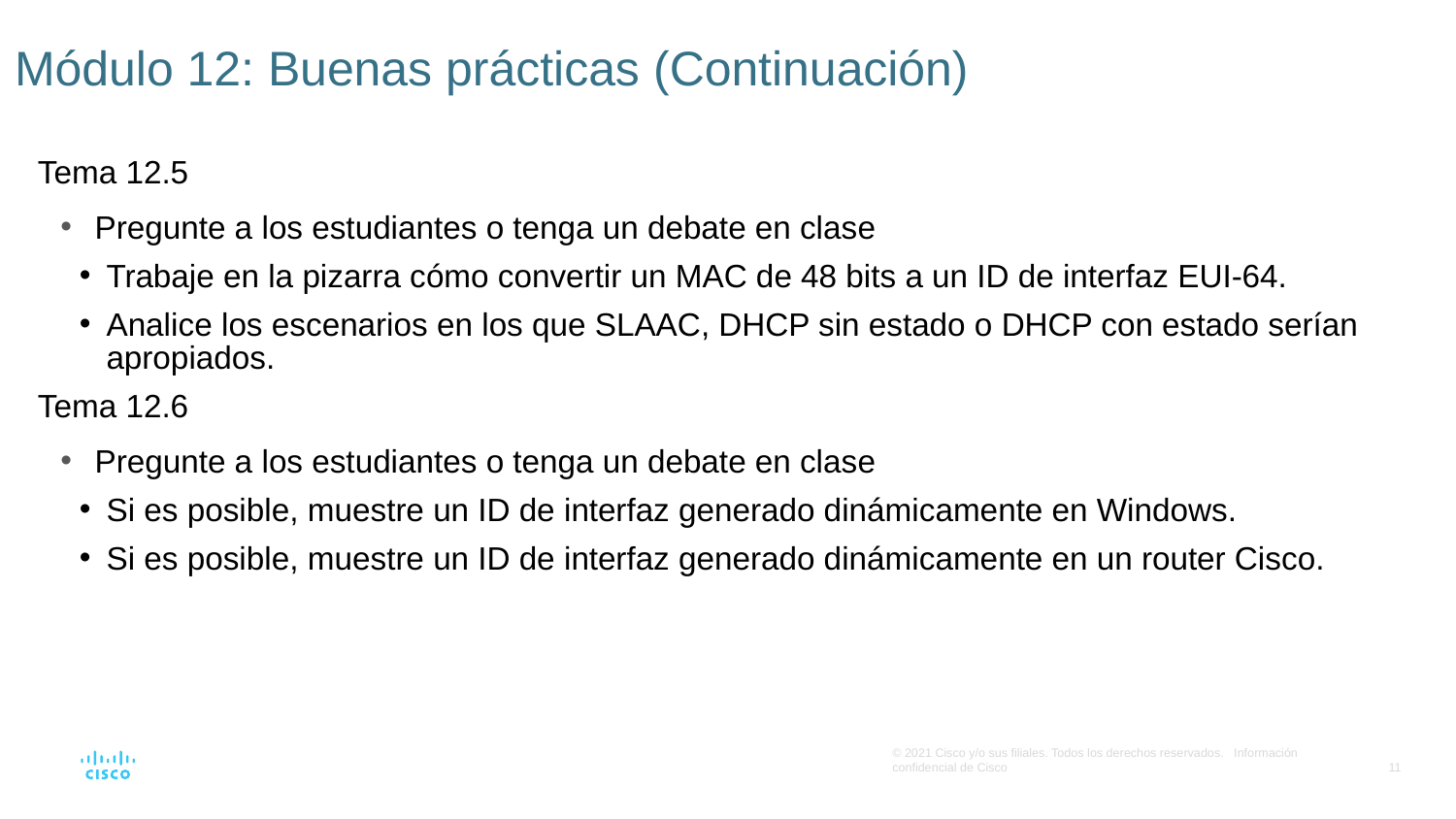

# Módulo 12: Buenas prácticas (Continuación)
Tema 12.5
Pregunte a los estudiantes o tenga un debate en clase
Trabaje en la pizarra cómo convertir un MAC de 48 bits a un ID de interfaz EUI-64.
Analice los escenarios en los que SLAAC, DHCP sin estado o DHCP con estado serían apropiados.
Tema 12.6
Pregunte a los estudiantes o tenga un debate en clase
Si es posible, muestre un ID de interfaz generado dinámicamente en Windows.
Si es posible, muestre un ID de interfaz generado dinámicamente en un router Cisco.